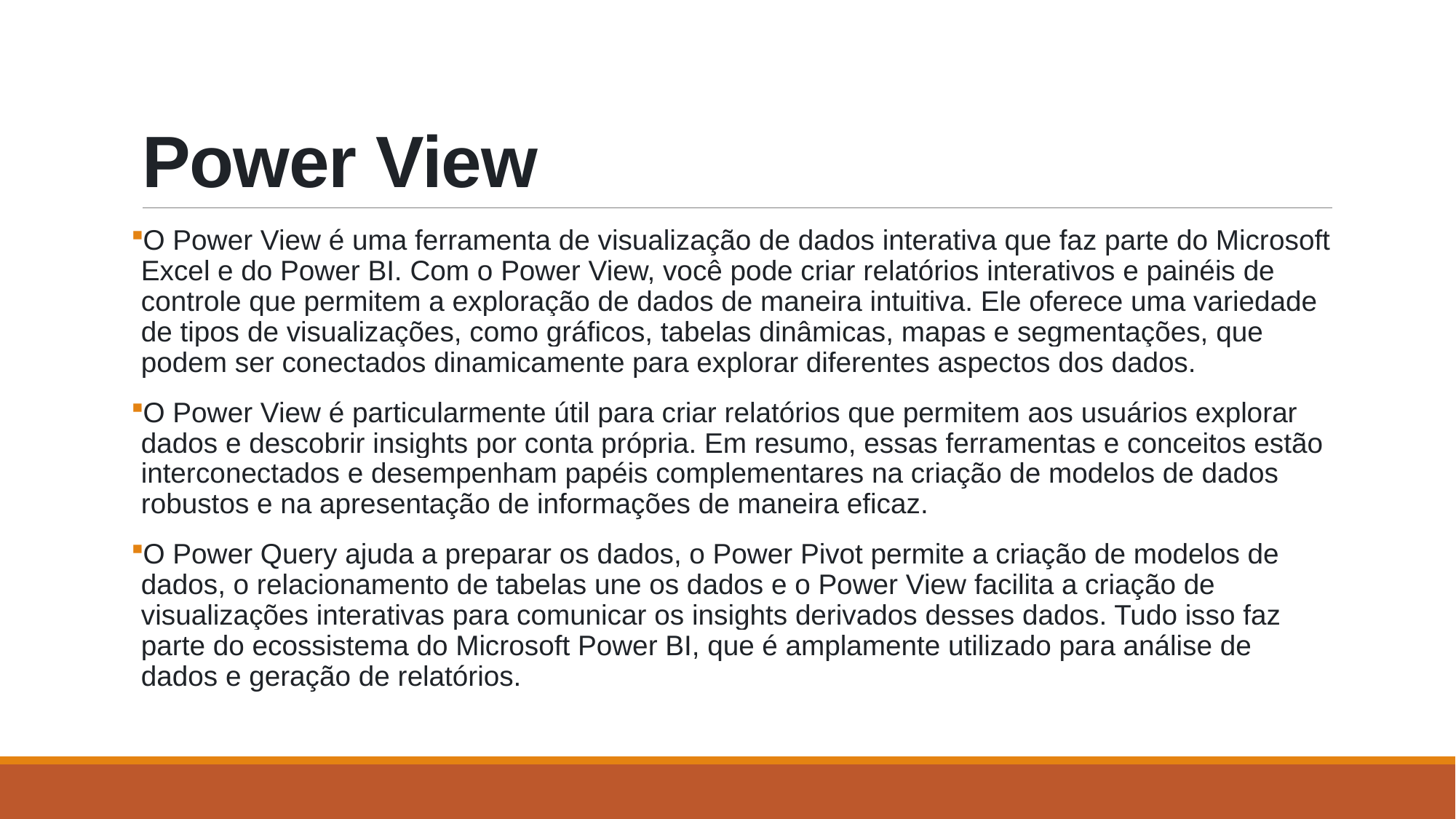

# Power View
O Power View é uma ferramenta de visualização de dados interativa que faz parte do Microsoft Excel e do Power BI. Com o Power View, você pode criar relatórios interativos e painéis de controle que permitem a exploração de dados de maneira intuitiva. Ele oferece uma variedade de tipos de visualizações, como gráficos, tabelas dinâmicas, mapas e segmentações, que podem ser conectados dinamicamente para explorar diferentes aspectos dos dados.
O Power View é particularmente útil para criar relatórios que permitem aos usuários explorar dados e descobrir insights por conta própria. Em resumo, essas ferramentas e conceitos estão interconectados e desempenham papéis complementares na criação de modelos de dados robustos e na apresentação de informações de maneira eficaz.
O Power Query ajuda a preparar os dados, o Power Pivot permite a criação de modelos de dados, o relacionamento de tabelas une os dados e o Power View facilita a criação de visualizações interativas para comunicar os insights derivados desses dados. Tudo isso faz parte do ecossistema do Microsoft Power BI, que é amplamente utilizado para análise de dados e geração de relatórios.